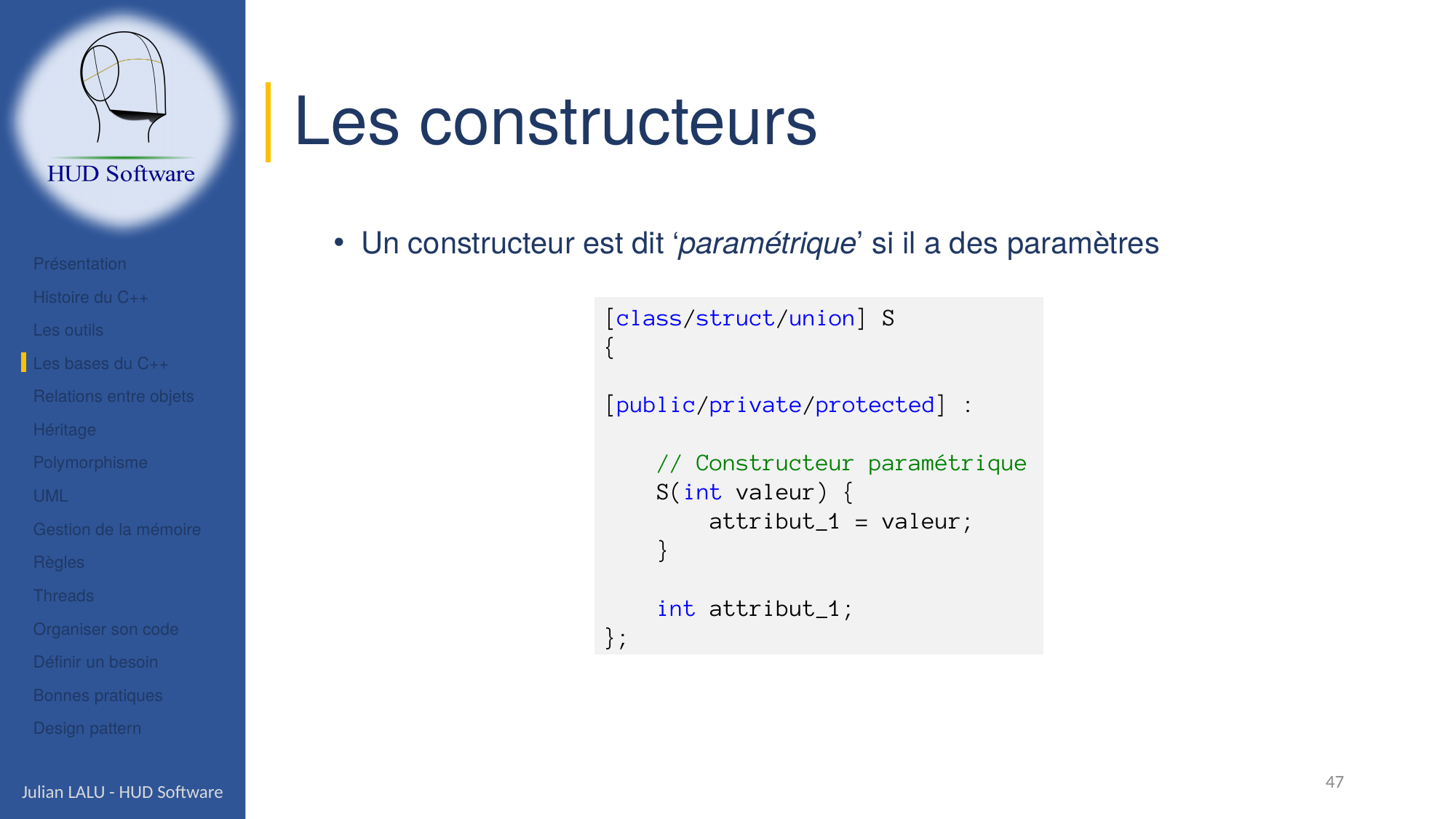

# Les constructeurs
Un constructeur est dit ‘paramétrique’ si il a des paramètres
Présentation
Histoire du C++
Les outils
Les bases du C++
Relations entre objets
Héritage
Polymorphisme
UML
Gestion de la mémoire
Règles
Threads
Organiser son code
Définir un besoin
Bonnes pratiques
Design pattern
[class/struct/union] S
{

[public/private/protected] :

    // Constructeur paramétrique
    S(int valeur) {
        attribut_1 = valeur;
    }

    int attribut_1;
};
47